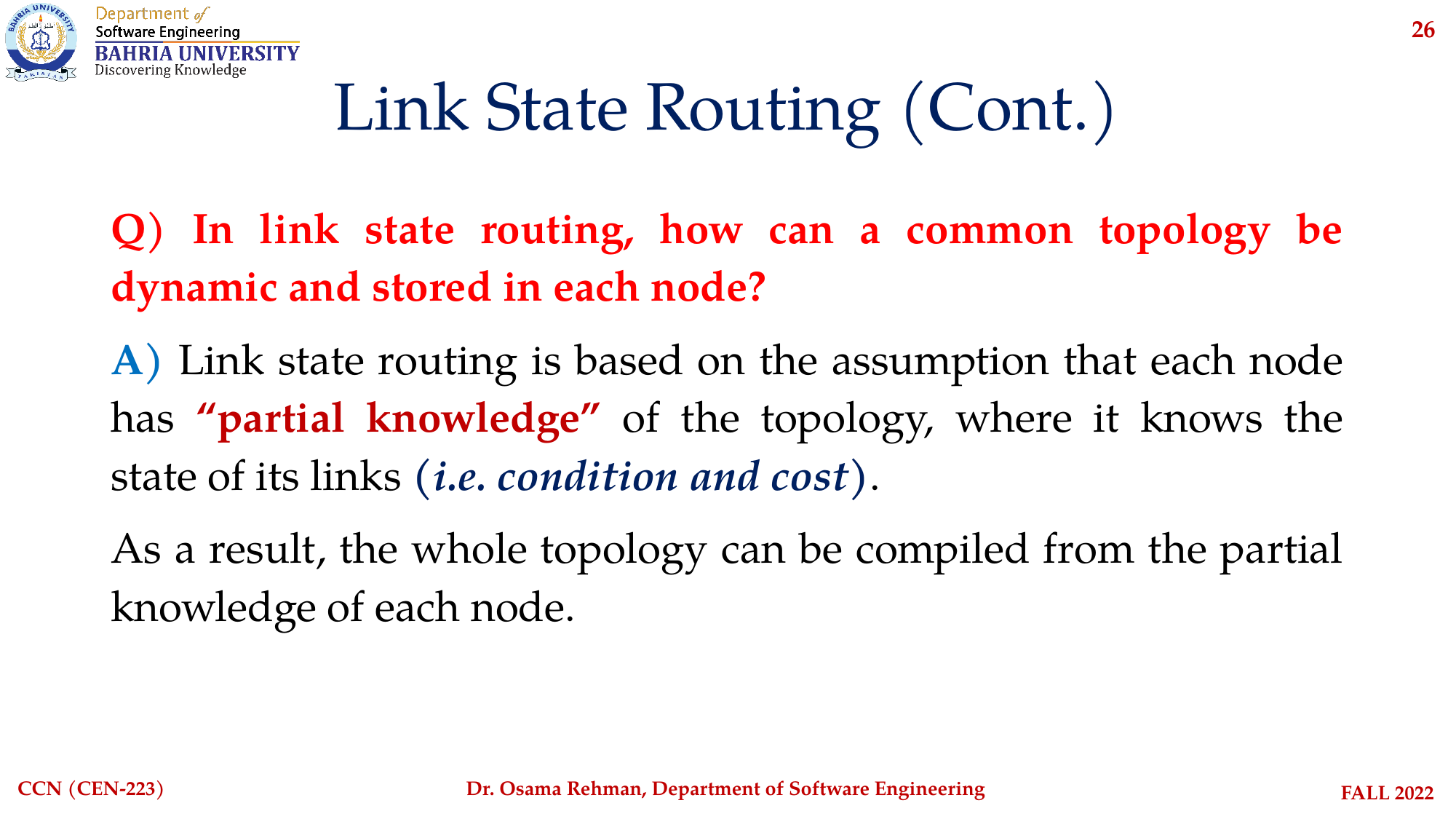

26
# Link State Routing (Cont.)
Q) In link state routing, how can a common topology be dynamic and stored in each node?
A) Link state routing is based on the assumption that each node has “partial knowledge” of the topology, where it knows the state of its links (i.e. condition and cost).
As a result, the whole topology can be compiled from the partial knowledge of each node.
CCN (CEN-223)
Dr. Osama Rehman, Department of Software Engineering